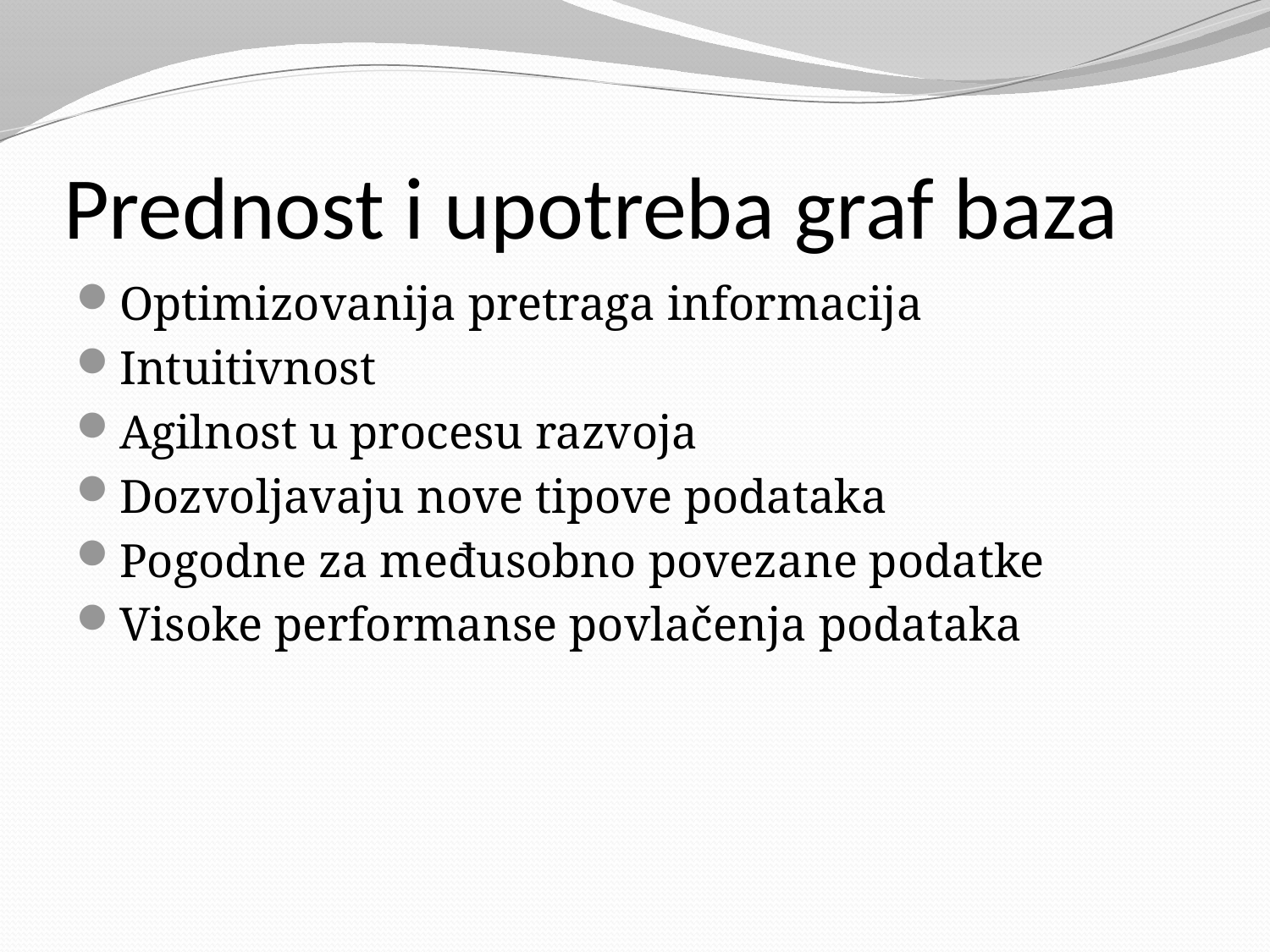

# Prednost i upotreba graf baza
Optimizovanija pretraga informacija
Intuitivnost
Agilnost u procesu razvoja
Dozvoljavaju nove tipove podataka
Pogodne za međusobno povezane podatke
Visoke performanse povlačenja podataka